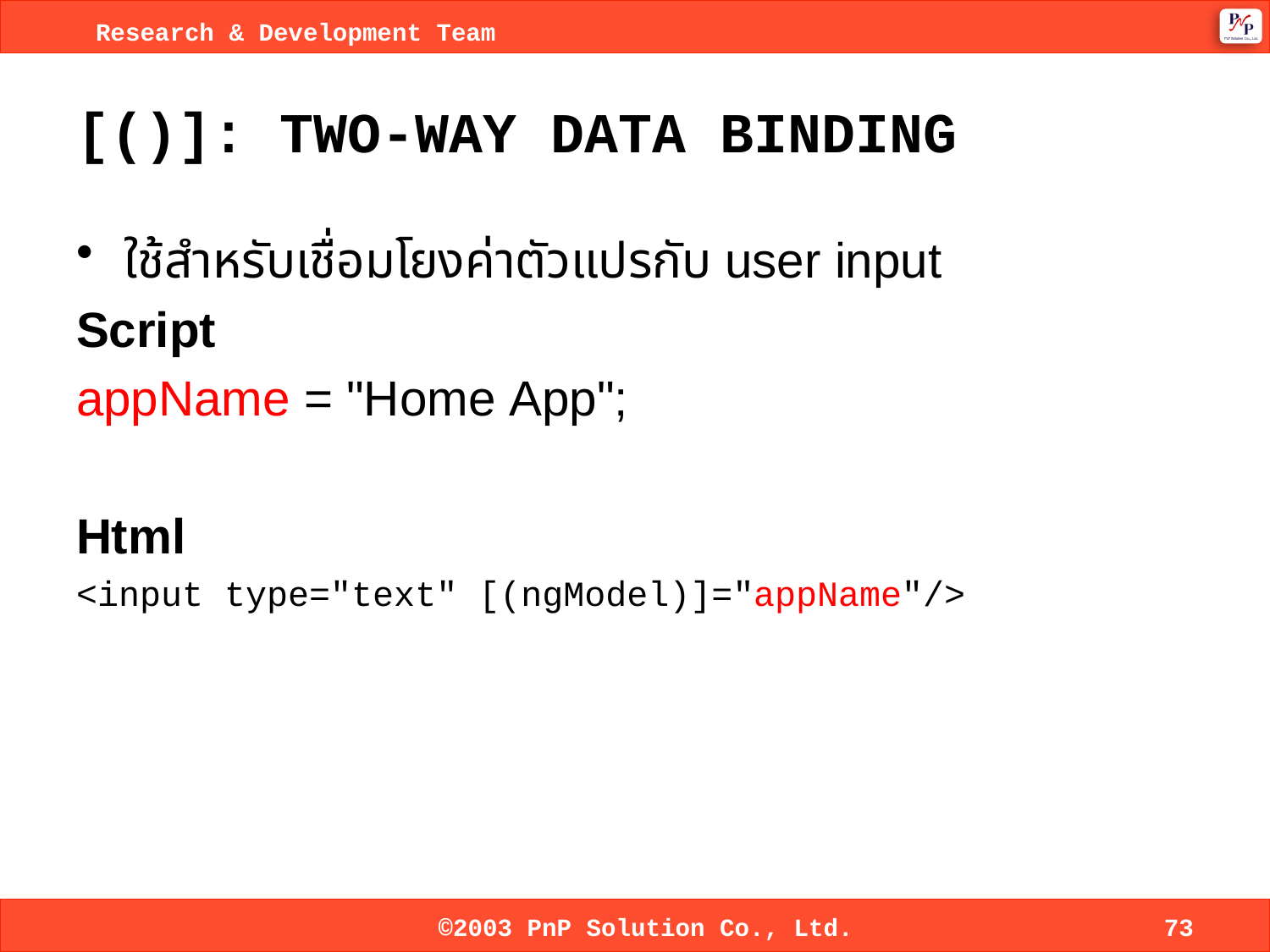

# [()]: TWO-WAY DATA BINDING
ใช้สำหรับเชื่อมโยงค่าตัวแปรกับ user input
Script
appName = "Home App";

Html
<input type="text" [(ngModel)]="appName"/>

©2003 PnP Solution Co., Ltd.
73